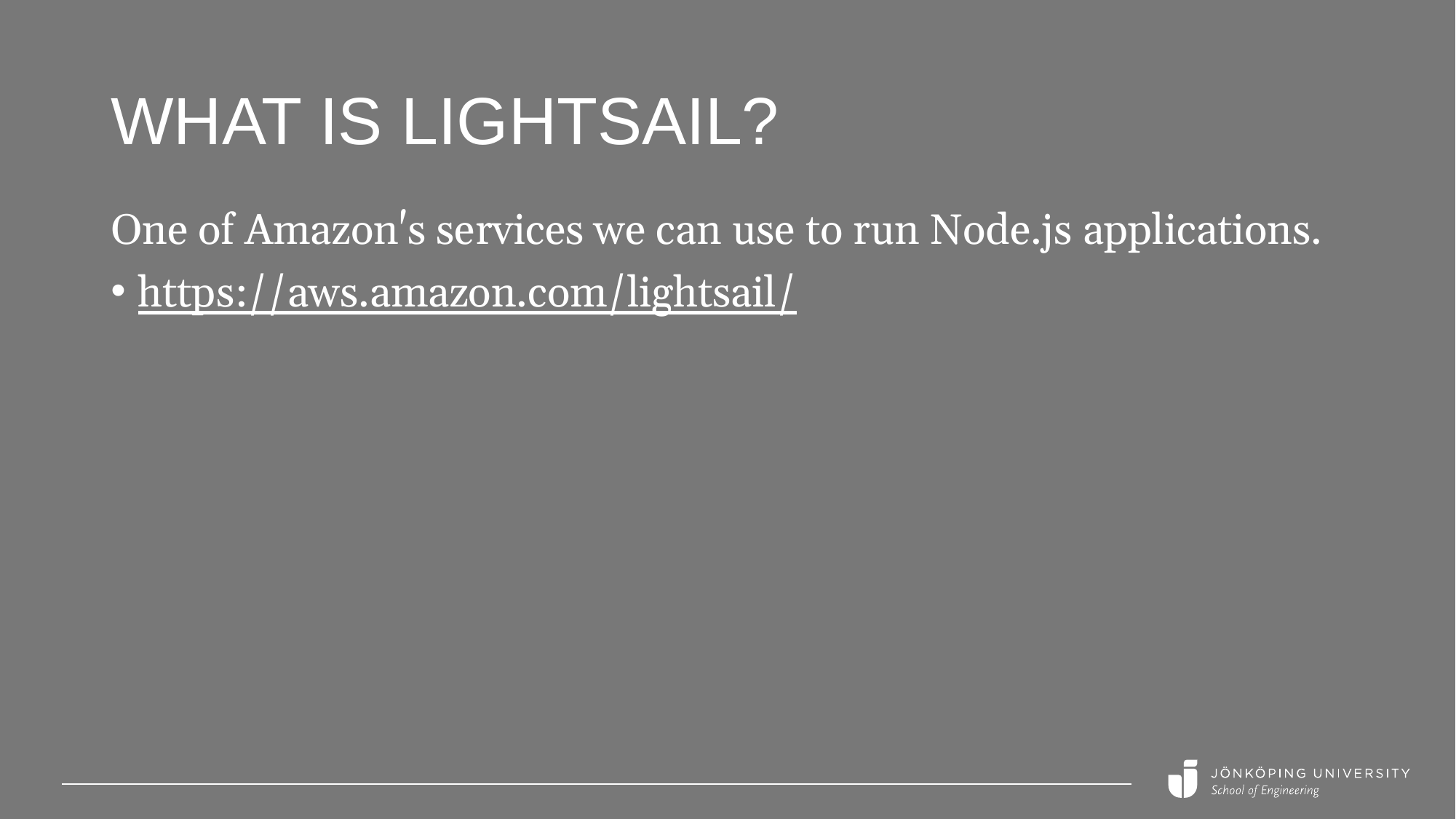

# What is Lightsail?
One of Amazon's services we can use to run Node.js applications.
https://aws.amazon.com/lightsail/